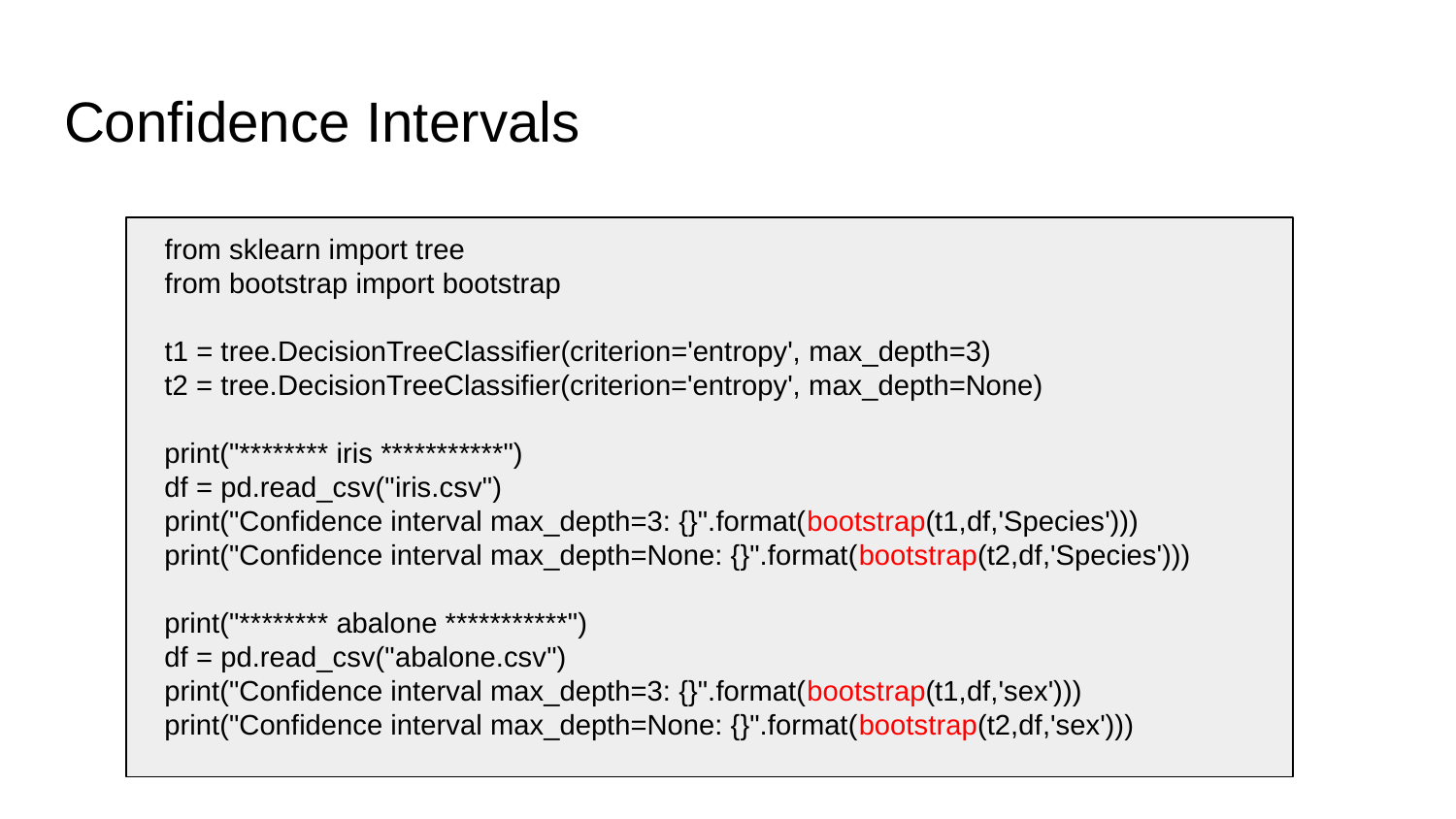

# Confidence Intervals
   from sklearn import tree
   from bootstrap import bootstrap
   t1 = tree.DecisionTreeClassifier(criterion='entropy', max_depth=3)
   t2 = tree.DecisionTreeClassifier(criterion='entropy', max_depth=None)
   print("******** iris ***********")
   df = pd.read_csv("iris.csv")
   print("Confidence interval max_depth=3: {}".format(bootstrap(t1,df,'Species')))
   print("Confidence interval max_depth=None: {}".format(bootstrap(t2,df,'Species')))
   print("******** abalone ***********")
   df = pd.read_csv("abalone.csv")
   print("Confidence interval max_depth=3: {}".format(bootstrap(t1,df,'sex')))
   print("Confidence interval max_depth=None: {}".format(bootstrap(t2,df,'sex')))